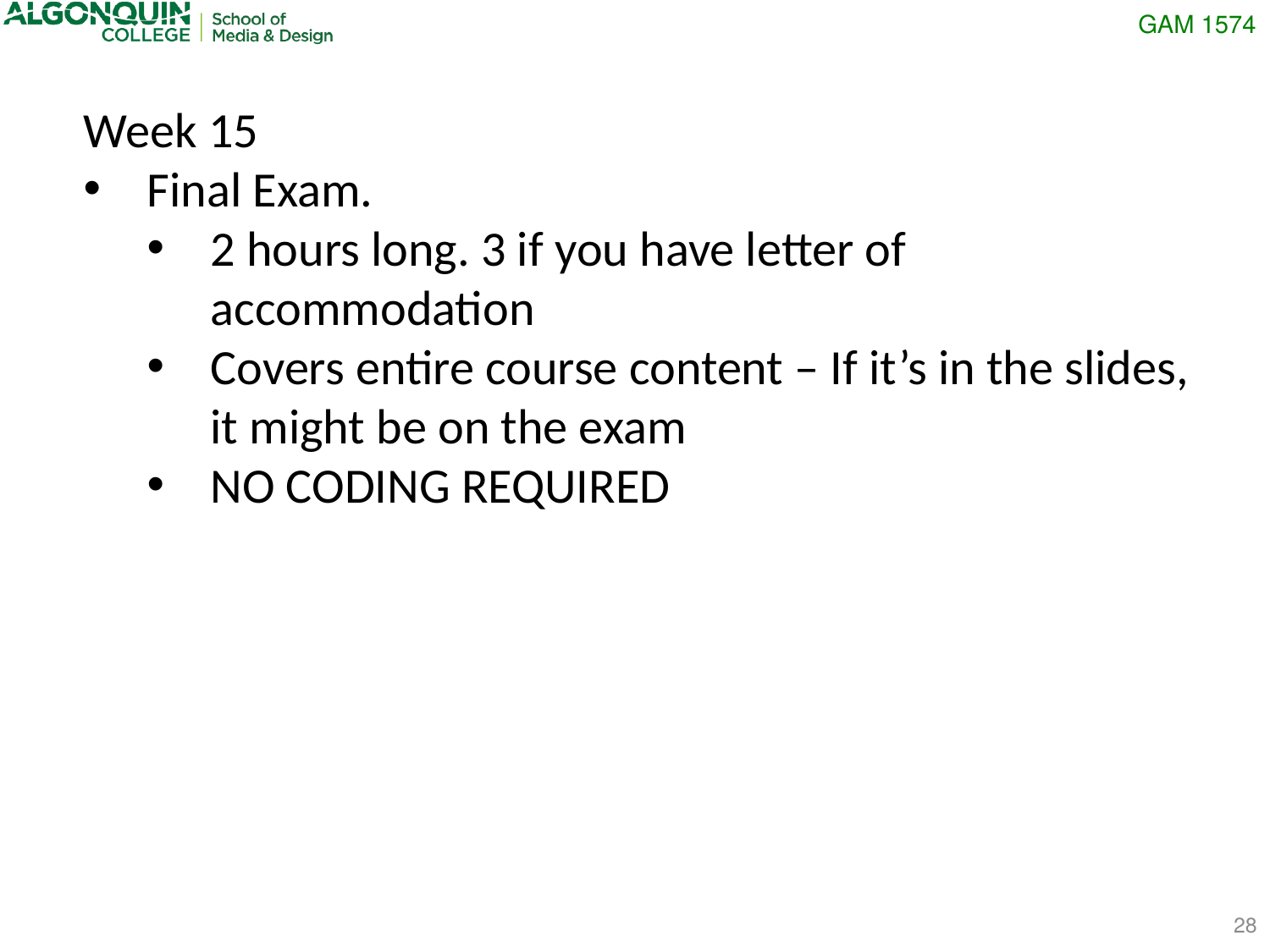

Week 15
Final Exam.
2 hours long. 3 if you have letter of accommodation
Covers entire course content – If it’s in the slides, it might be on the exam
NO CODING REQUIRED

28